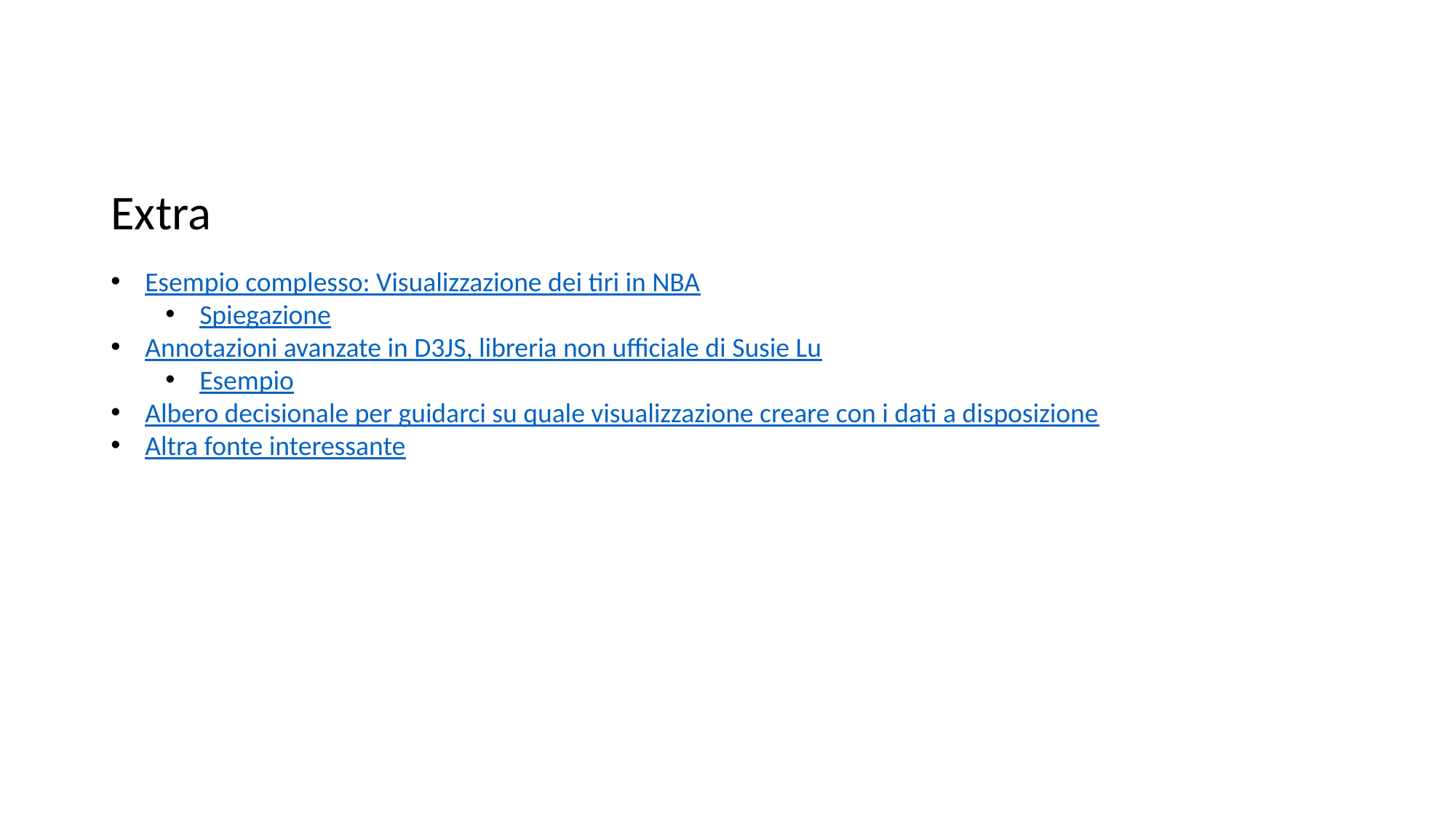

# Extra
Esempio complesso: Visualizzazione dei tiri in NBA
Spiegazione
Annotazioni avanzate in D3JS, libreria non ufficiale di Susie Lu
Esempio
Albero decisionale per guidarci su quale visualizzazione creare con i dati a disposizione
Altra fonte interessante